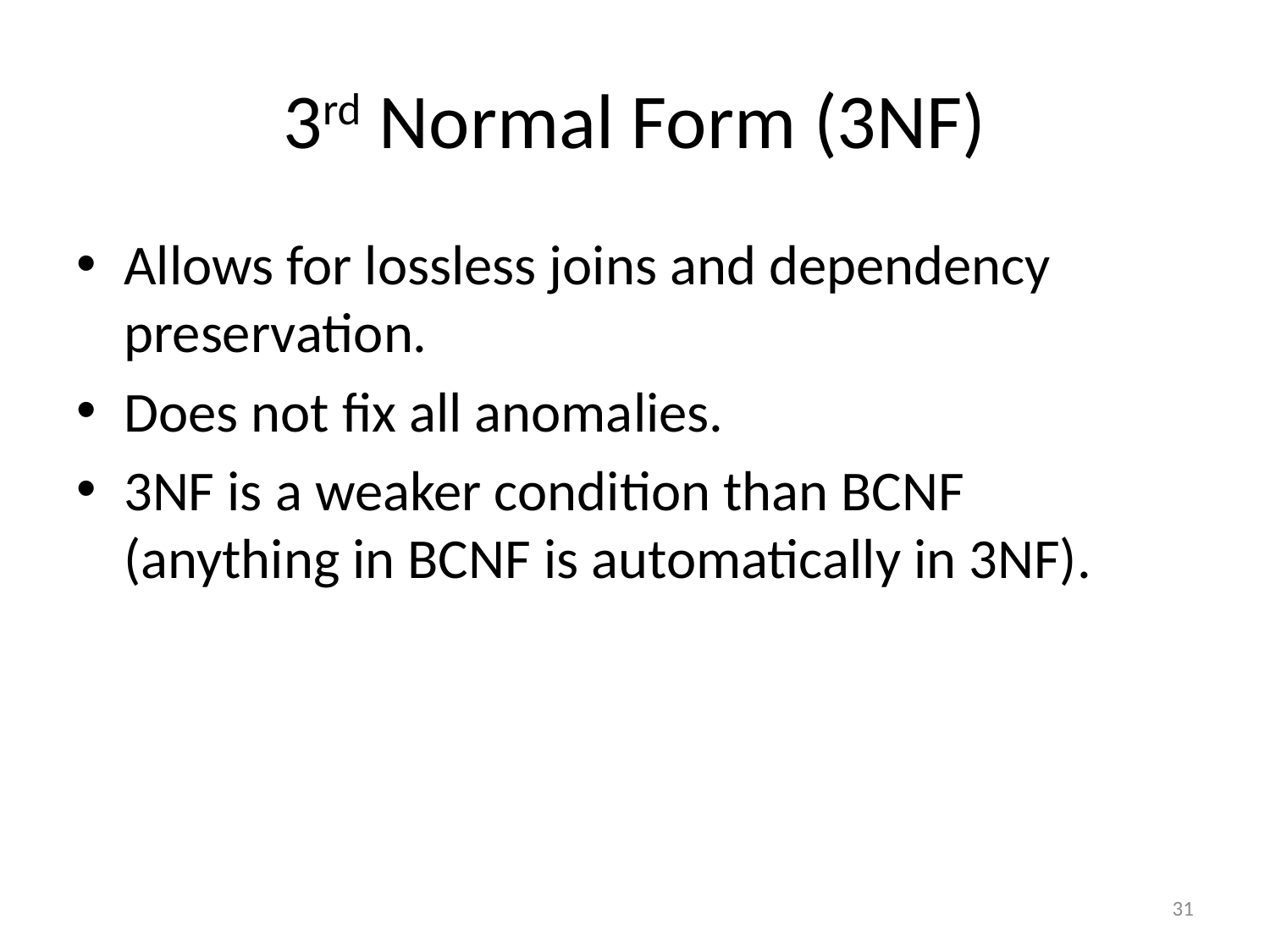

# 3rd Normal Form (3NF)
Allows for lossless joins and dependency preservation.
Does not fix all anomalies.
3NF is a weaker condition than BCNF (anything in BCNF is automatically in 3NF).
31